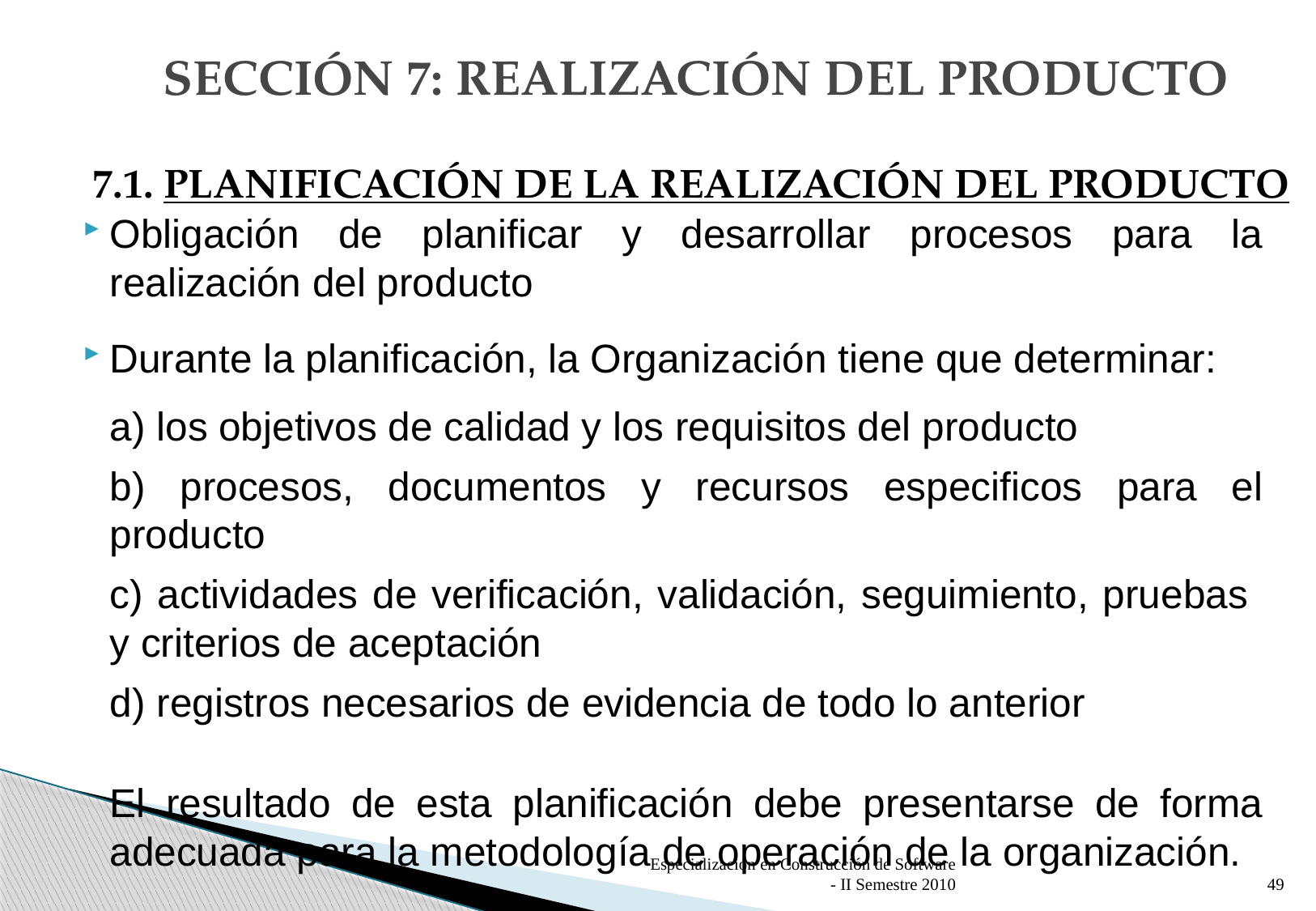

# SECCIÓN 7: REALIZACIÓN DEL PRODUCTO
7.1. PLANIFICACIÓN DE LA REALIZACIÓN DEL PRODUCTO
Obligación de planificar y desarrollar procesos para la realización del producto
Durante la planificación, la Organización tiene que determinar:
	a) los objetivos de calidad y los requisitos del producto
	b) procesos, documentos y recursos especificos para el producto
	c) actividades de verificación, validación, seguimiento, pruebas  	y criterios de aceptación
	d) registros necesarios de evidencia de todo lo anterior

	El resultado de esta planificación debe presentarse de forma adecuada para la metodología de operación de la organización.
Especialización en Construcción de Software - II Semestre 2010
49